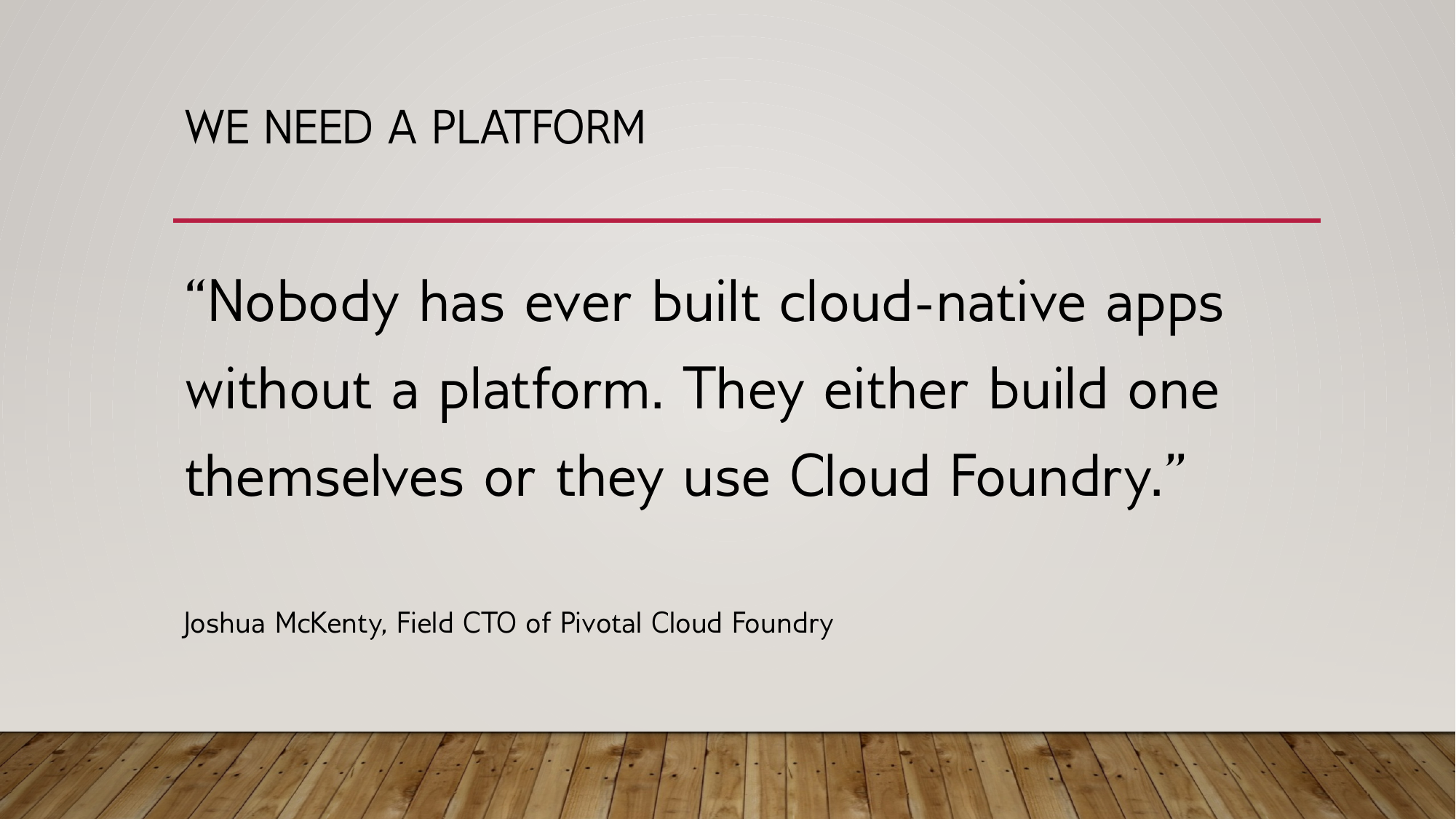

# We Need a Platform
“Nobody has ever built cloud-native apps without a platform. They either build one themselves or they use Cloud Foundry.”
Joshua McKenty, Field CTO of Pivotal Cloud Foundry